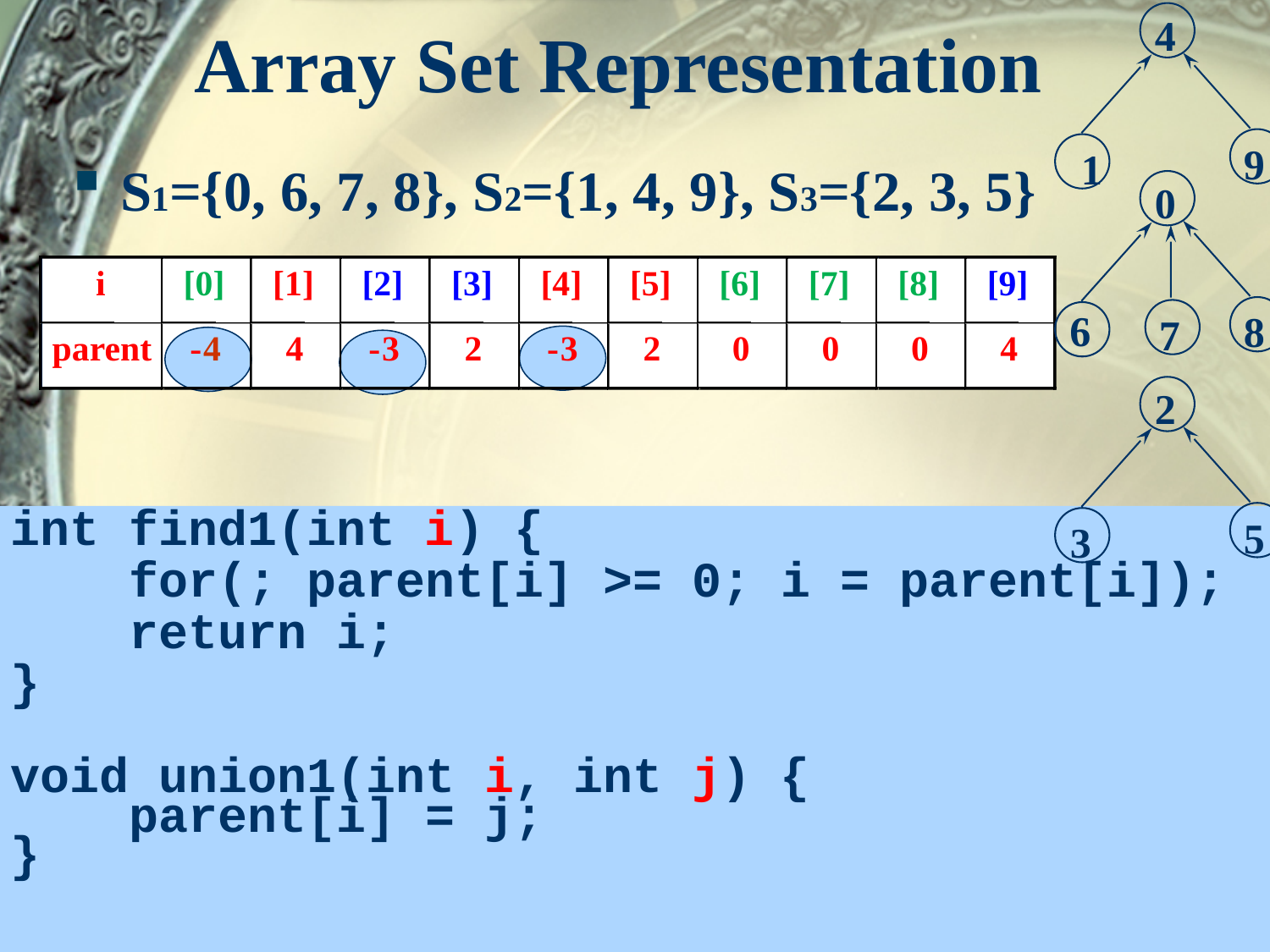

4

# Array Set Representation

9

1
S1={0, 6, 7, 8}, S2={1, 4, 9}, S3={2, 3, 5}
0

i

[0]

[1]

[2]

[3]

[4]

[5]

[6]

[7]

[8]

[9]

parent

-
4

4

-
3

2

-
3

2

0

0

0

4

6
8

7

2

5
int find1(int i) {
    for(; parent[i] >= 0; i = parent[i]);
    return i;
}

void union1(int i, int j) {
    parent[i] = j;
}

3
35